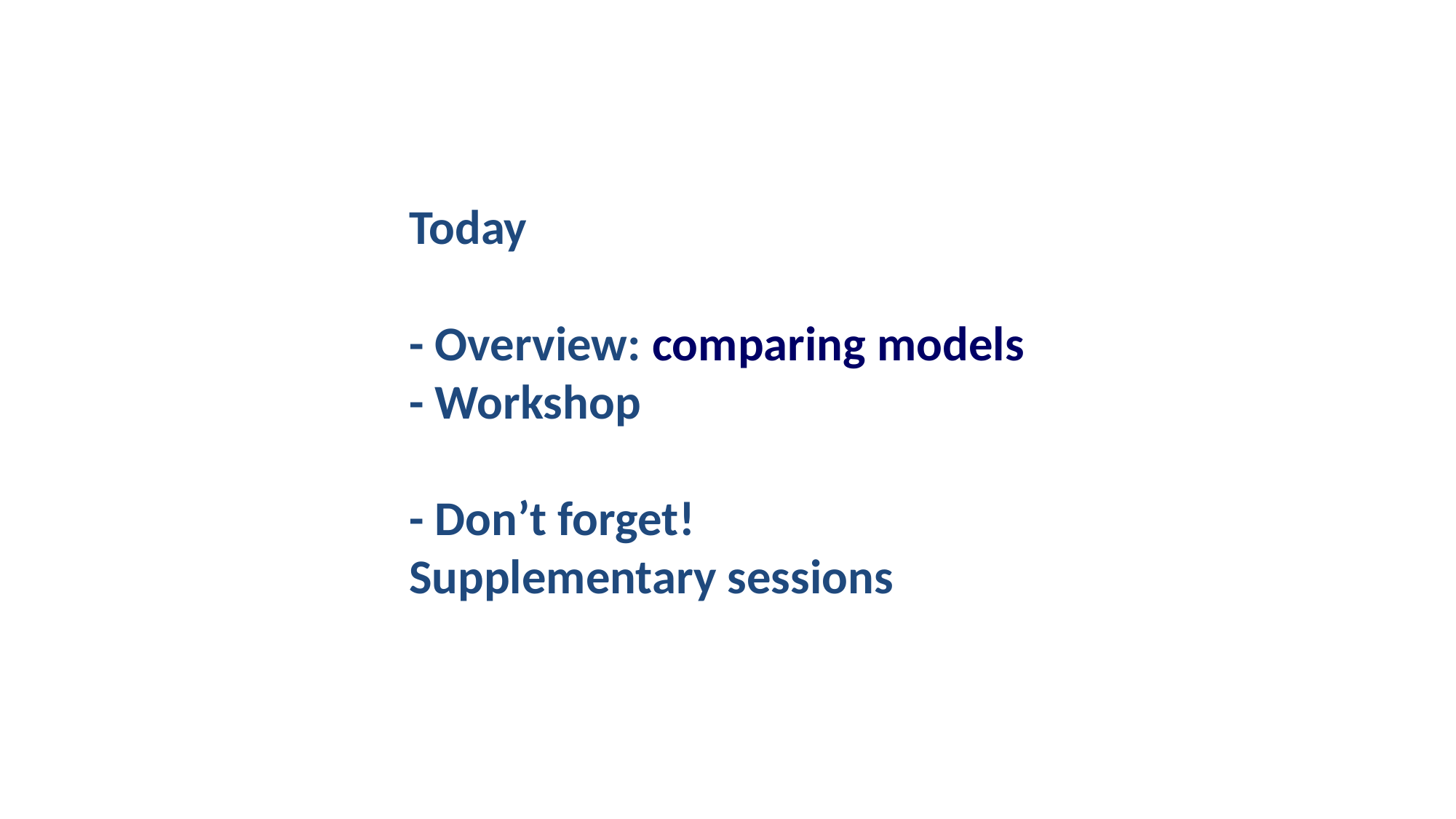

# Today - Overview: comparing models - Workshop - Don’t forget! Supplementary sessions